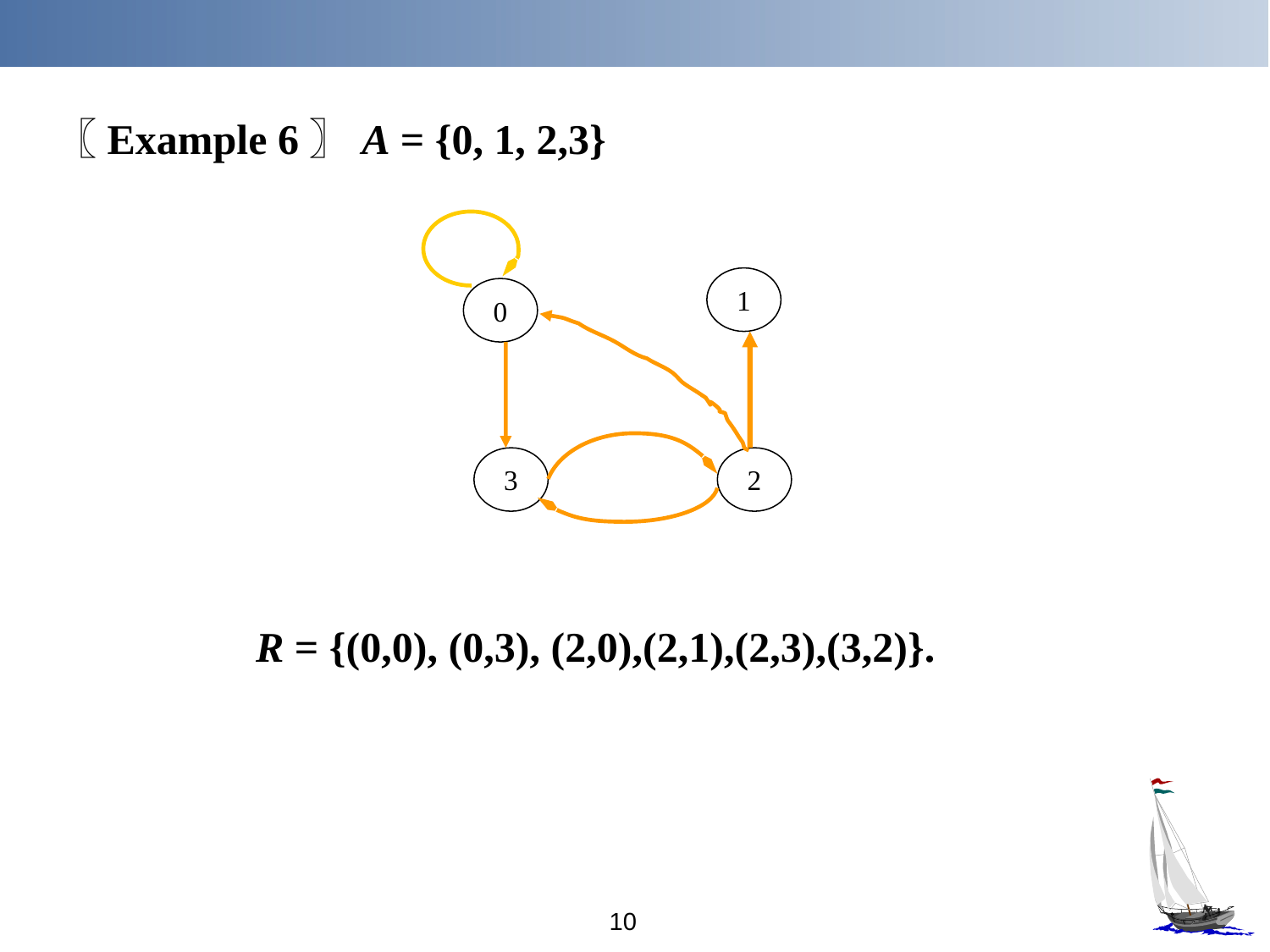

〖Example 6〗A = {0, 1, 2,3}

1
0

3
2

R = {(0,0), (0,3), (2,0),(2,1),(2,3),(3,2)}.
10